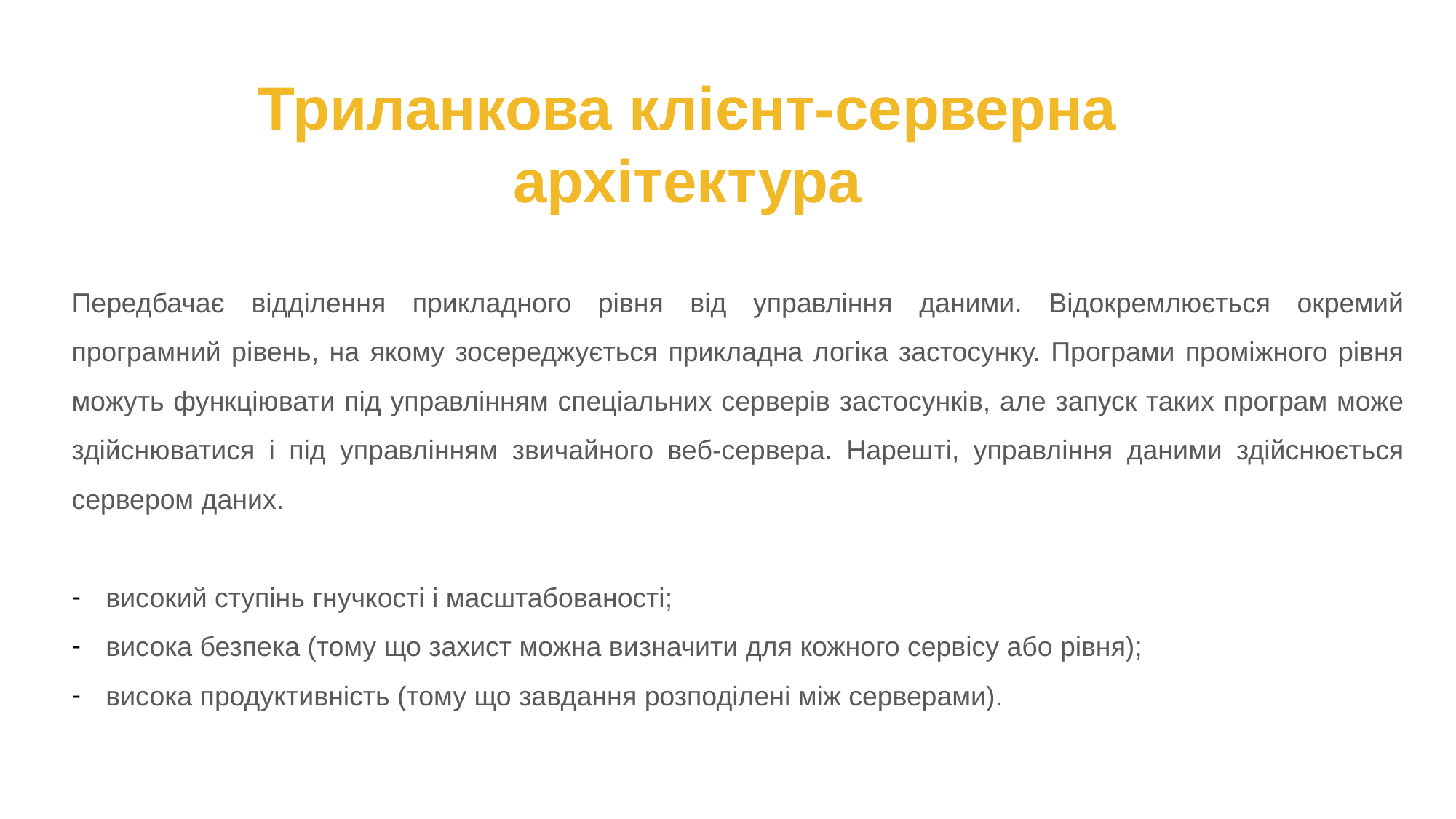

Триланкова клієнт-серверна архітектура

Передбачає відділення прикладного рівня від управління даними. Відокремлюється окремий програмний рівень, на якому зосереджується прикладна логіка застосунку. Програми проміжного рівня можуть функціювати під управлінням спеціальних серверів застосунків, але запуск таких програм може здійснюватися і під управлінням звичайного веб-сервера. Нарешті, управління даними здійснюється сервером даних.

високий ступінь гнучкості і масштабованості;
висока безпека (тому що захист можна визначити для кожного сервісу або рівня);
висока продуктивність (тому що завдання розподілені між серверами).